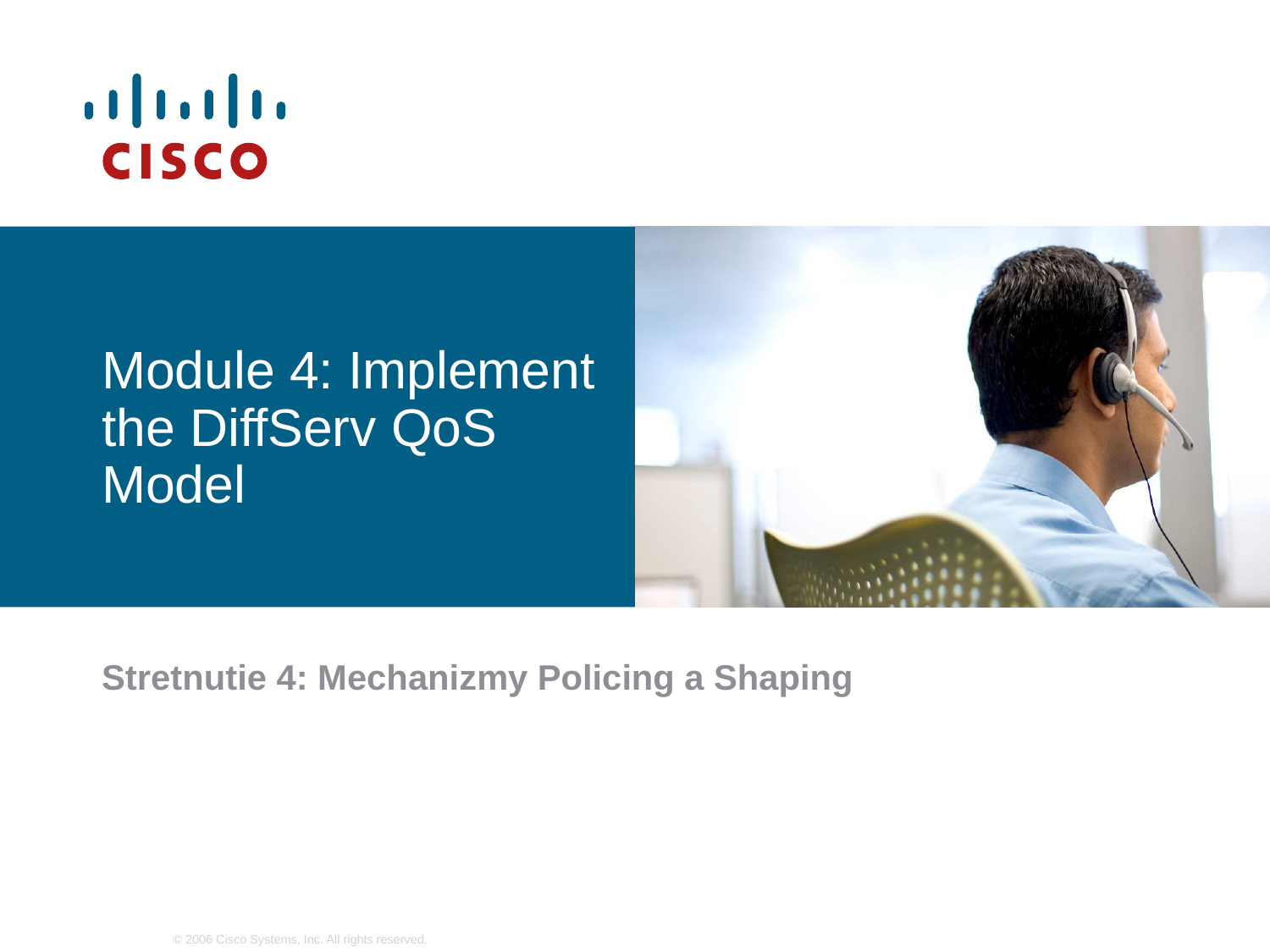

# Module 4: Implement the DiffServ QoS Model
Stretnutie 4: Mechanizmy Policing a Shaping